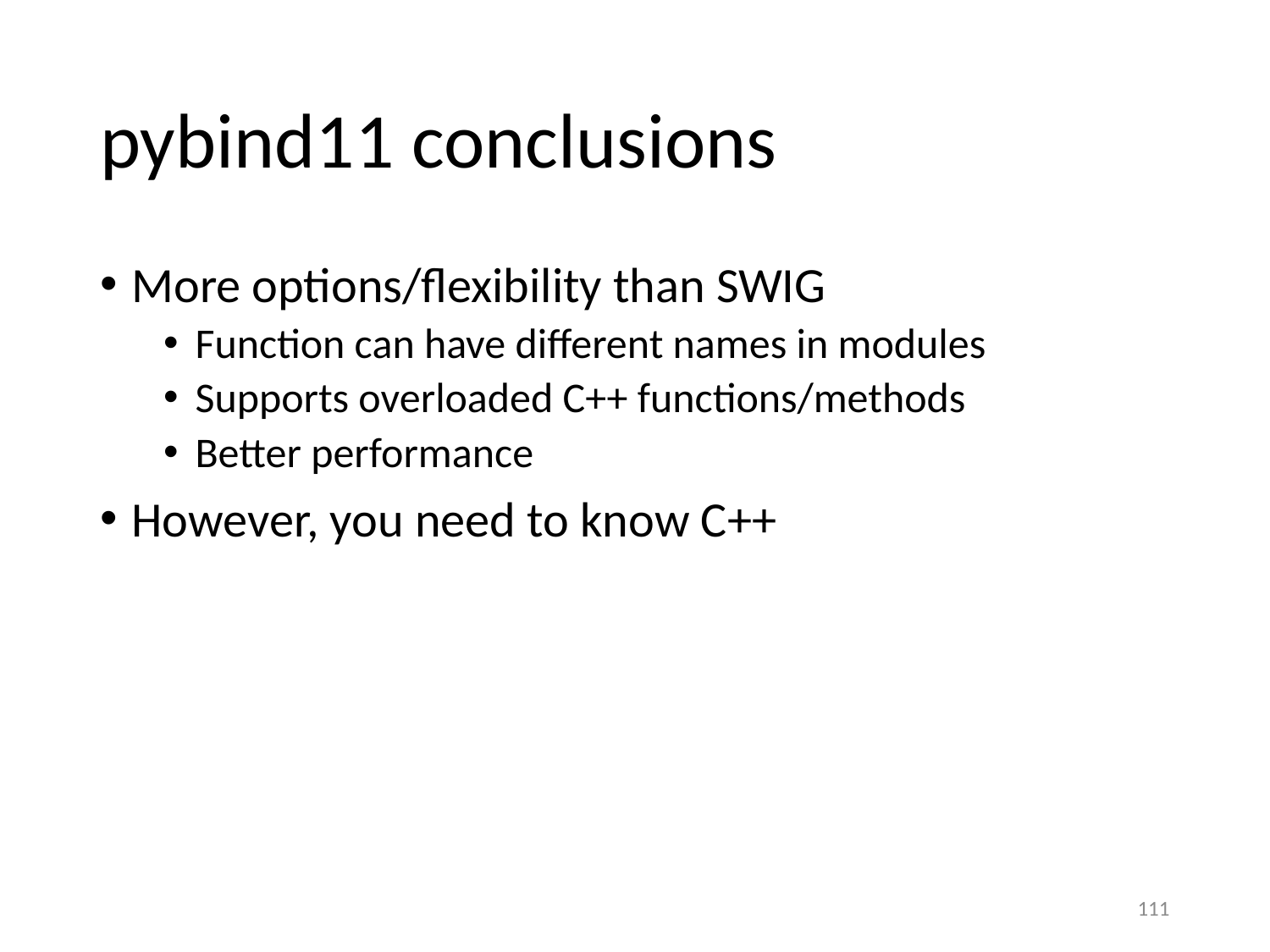

# pybind11 conclusions
More options/flexibility than SWIG
Function can have different names in modules
Supports overloaded C++ functions/methods
Better performance
However, you need to know C++
111